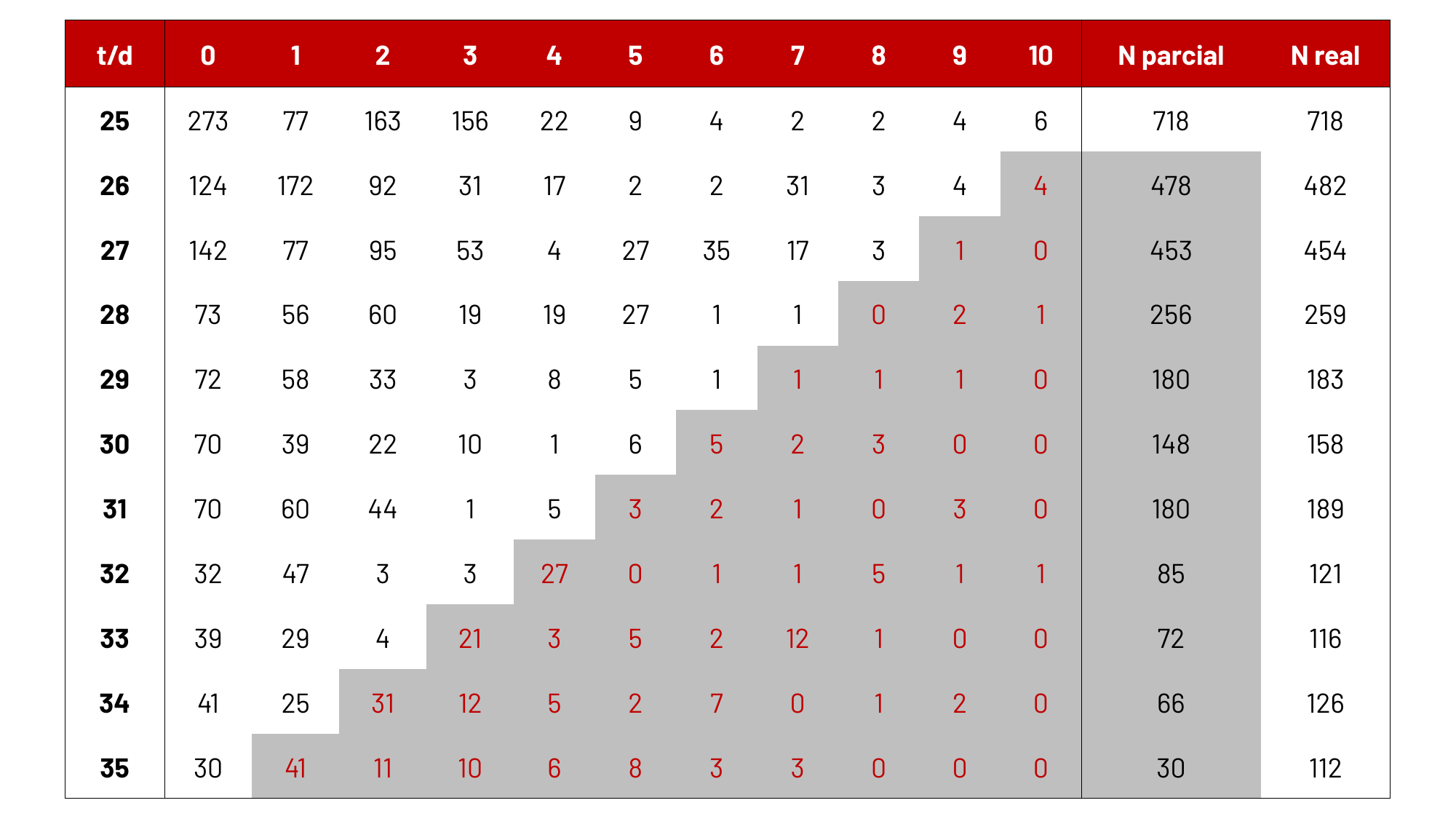

| t/d | 0 | 1 | 2 | 3 | 4 | 5 | 6 | 7 | 8 | 9 | 10 | N parcial | N real |
| --- | --- | --- | --- | --- | --- | --- | --- | --- | --- | --- | --- | --- | --- |
| 25 | 273 | 77 | 163 | 156 | 22 | 9 | 4 | 2 | 2 | 4 | 6 | 718 | 718 |
| 26 | 124 | 172 | 92 | 31 | 17 | 2 | 2 | 31 | 3 | 4 | 4 | 478 | 482 |
| 27 | 142 | 77 | 95 | 53 | 4 | 27 | 35 | 17 | 3 | 1 | 0 | 453 | 454 |
| 28 | 73 | 56 | 60 | 19 | 19 | 27 | 1 | 1 | 0 | 2 | 1 | 256 | 259 |
| 29 | 72 | 58 | 33 | 3 | 8 | 5 | 1 | 1 | 1 | 1 | 0 | 180 | 183 |
| 30 | 70 | 39 | 22 | 10 | 1 | 6 | 5 | 2 | 3 | 0 | 0 | 148 | 158 |
| 31 | 70 | 60 | 44 | 1 | 5 | 3 | 2 | 1 | 0 | 3 | 0 | 180 | 189 |
| 32 | 32 | 47 | 3 | 3 | 27 | 0 | 1 | 1 | 5 | 1 | 1 | 85 | 121 |
| 33 | 39 | 29 | 4 | 21 | 3 | 5 | 2 | 12 | 1 | 0 | 0 | 72 | 116 |
| 34 | 41 | 25 | 31 | 12 | 5 | 2 | 7 | 0 | 1 | 2 | 0 | 66 | 126 |
| 35 | 30 | 41 | 11 | 10 | 6 | 8 | 3 | 3 | 0 | 0 | 0 | 30 | 112 |